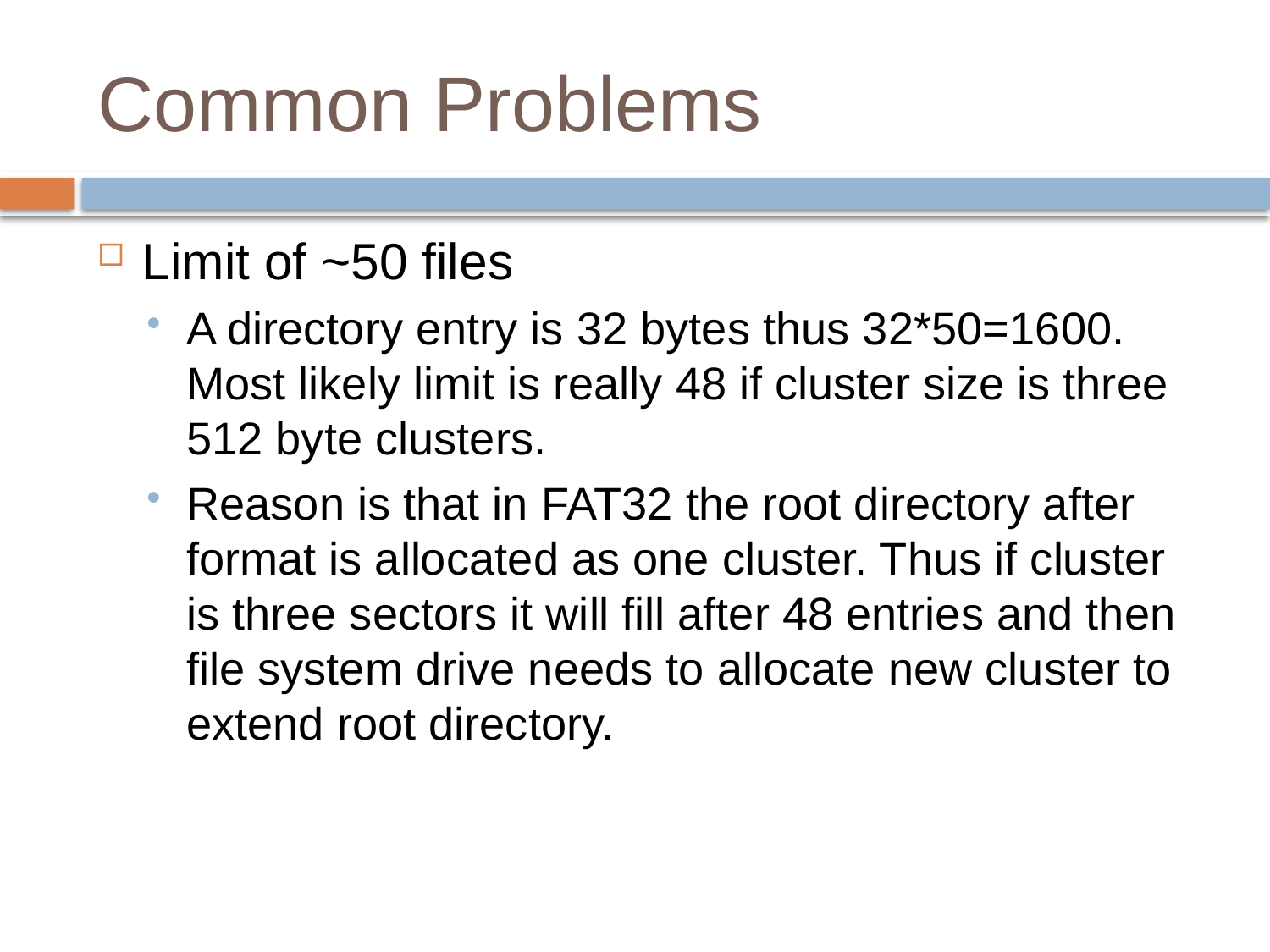

# Common Problems
Limit of ~50 files
A directory entry is 32 bytes thus 32*50=1600. Most likely limit is really 48 if cluster size is three 512 byte clusters.
Reason is that in FAT32 the root directory after format is allocated as one cluster. Thus if cluster is three sectors it will fill after 48 entries and then file system drive needs to allocate new cluster to extend root directory.